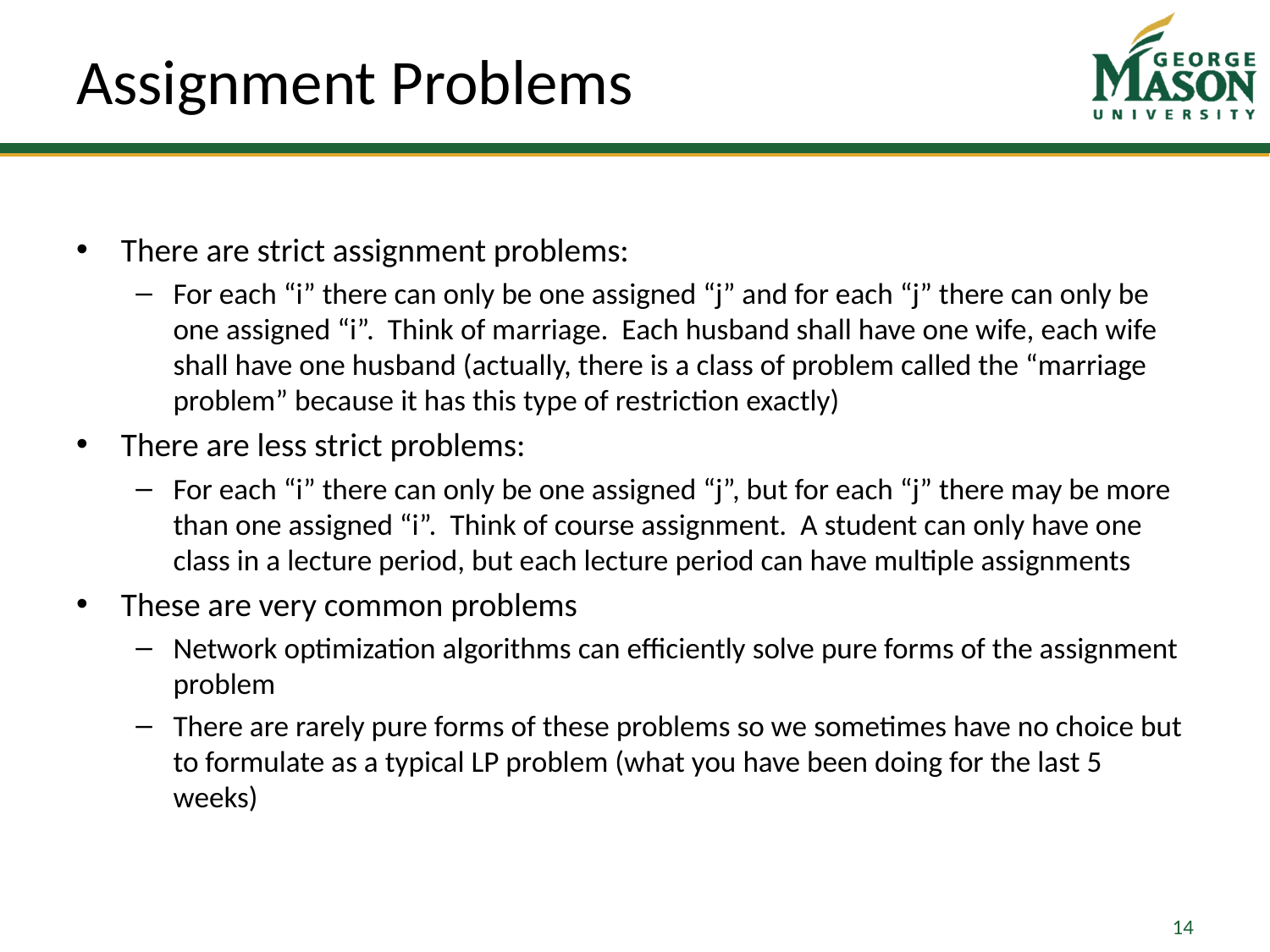

# Assignment Problems
There are strict assignment problems:
For each “i” there can only be one assigned “j” and for each “j” there can only be one assigned “i”.  Think of marriage.  Each husband shall have one wife, each wife shall have one husband (actually, there is a class of problem called the “marriage problem” because it has this type of restriction exactly)
There are less strict problems:
For each “i” there can only be one assigned “j”, but for each “j” there may be more than one assigned “i”.  Think of course assignment.  A student can only have one class in a lecture period, but each lecture period can have multiple assignments
These are very common problems
Network optimization algorithms can efficiently solve pure forms of the assignment problem
There are rarely pure forms of these problems so we sometimes have no choice but to formulate as a typical LP problem (what you have been doing for the last 5 weeks)
14